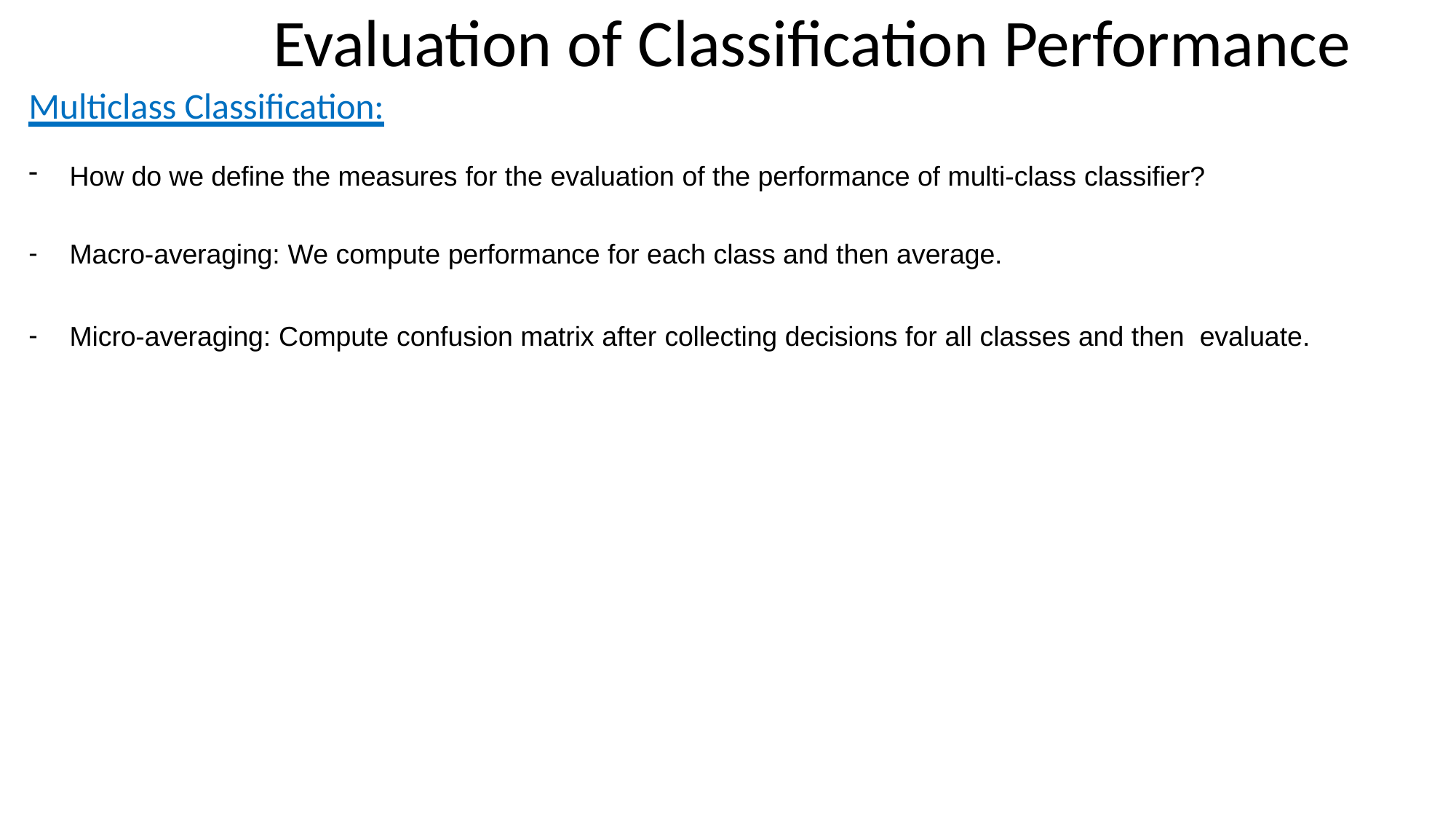

# Evaluation of Classification Performance
Multiclass Classification:
How do we define the measures for the evaluation of the performance of multi-class classifier?

Macro-averaging: We compute performance for each class and then average.

Micro-averaging: Compute confusion matrix after collecting decisions for all classes and then  evaluate.